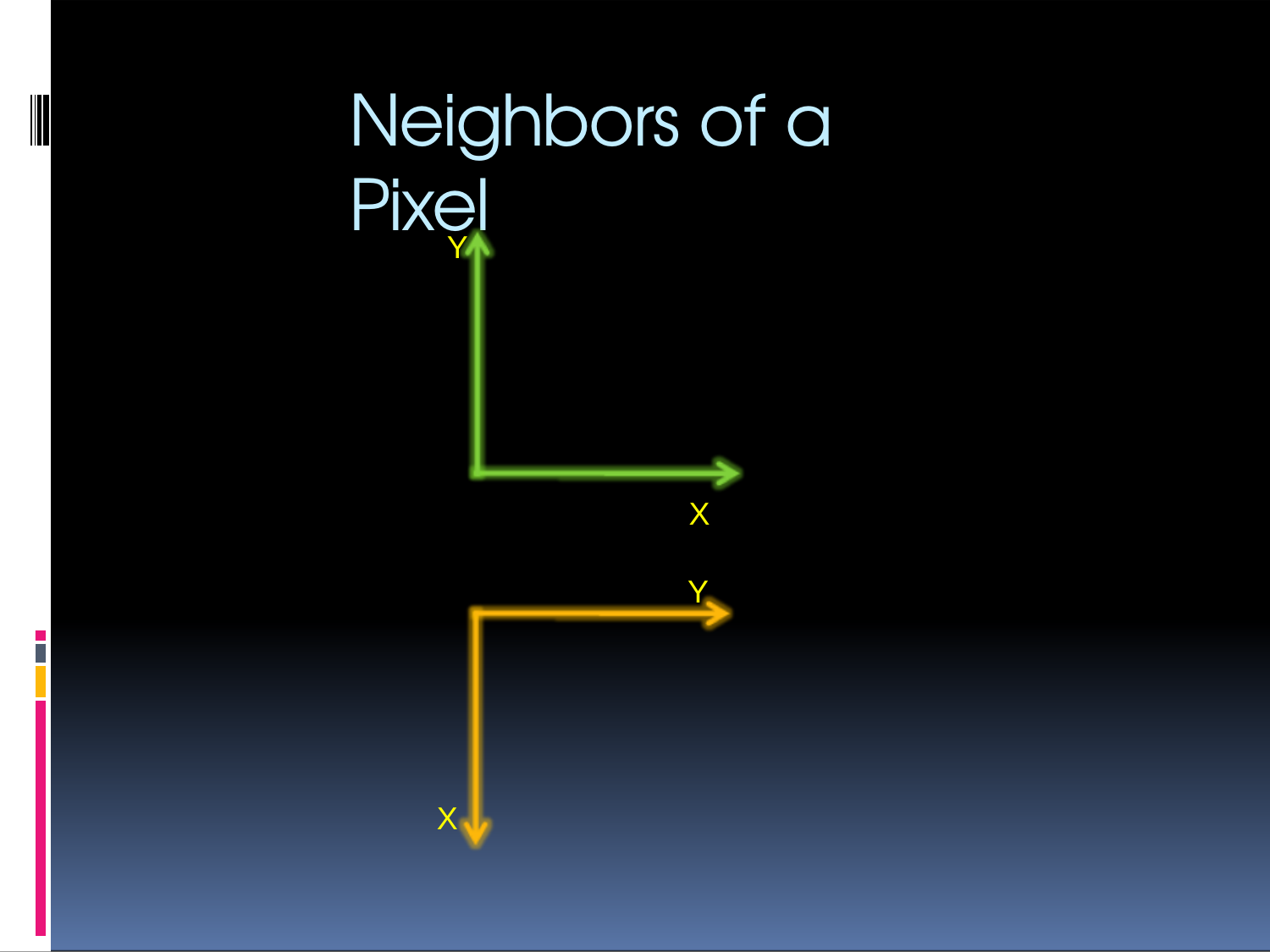

# Neighbors of a Pixel

Y

X

Y

X